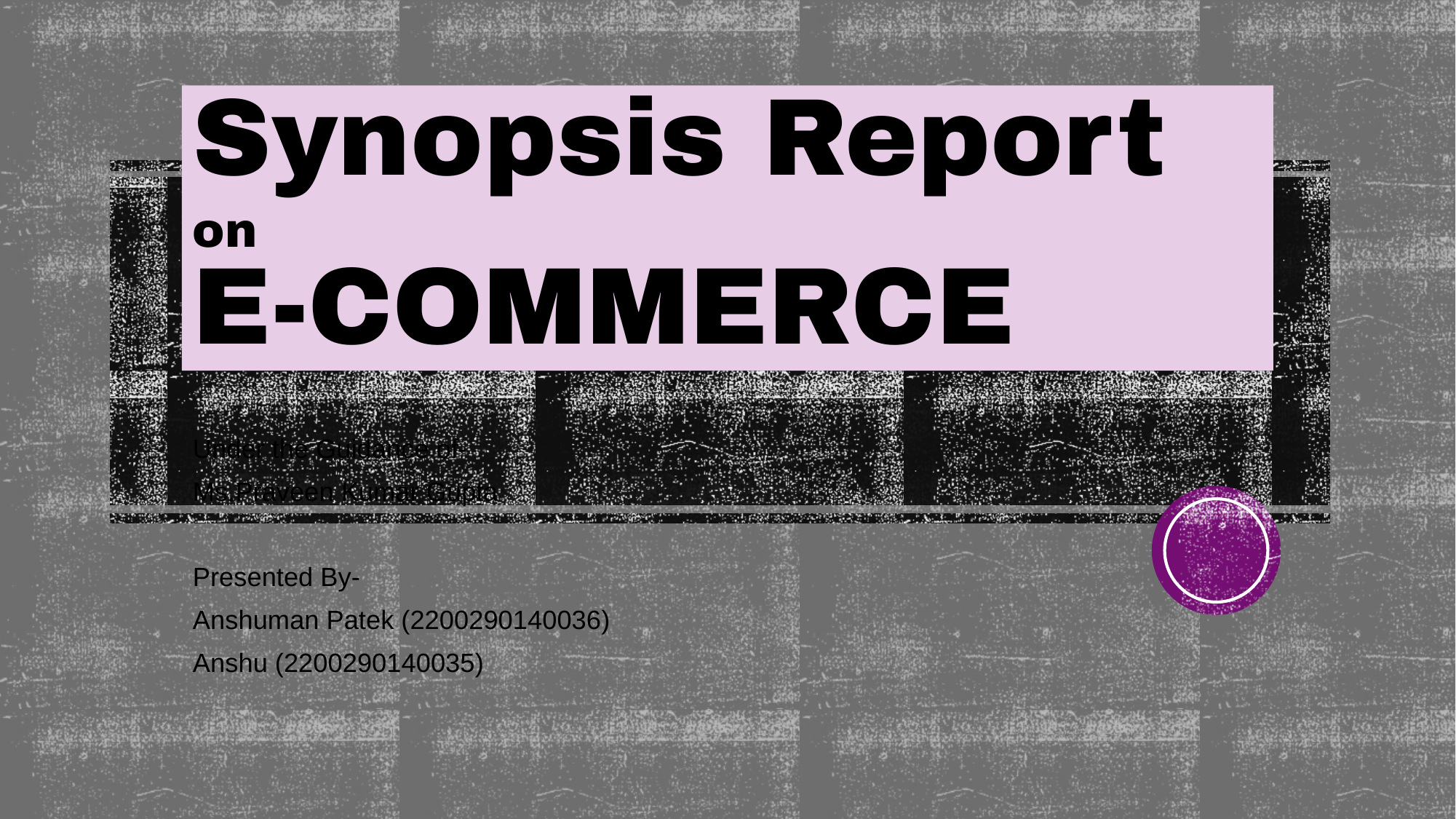

# Synopsis Report on E-COMMERCE
Under the Guidance of-
Ms.Praveen Kumar Gupta

Presented By-
Anshuman Patek (2200290140036)
Anshu (2200290140035)